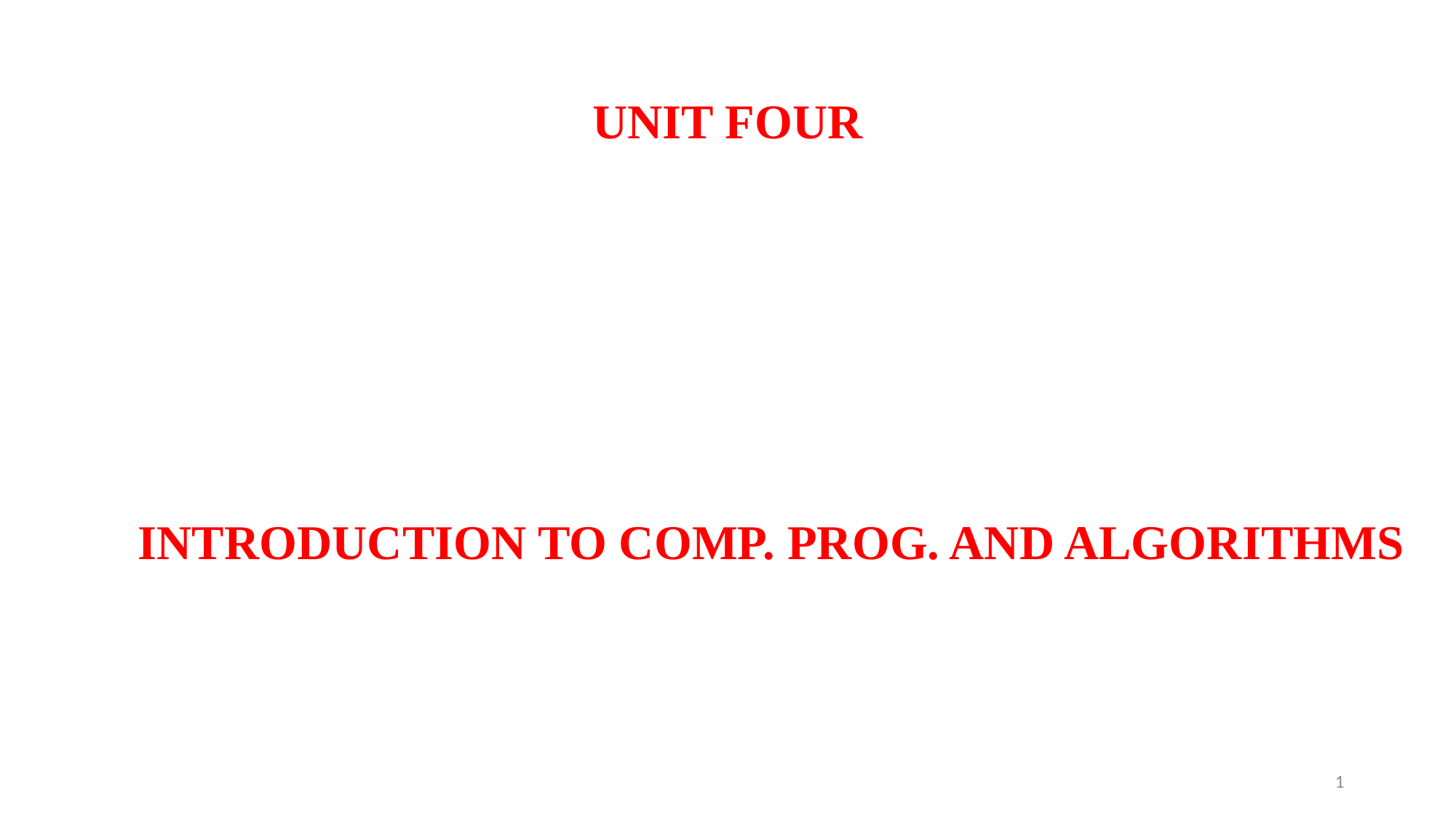

# UNIT FOUR

INTRODUCTION TO COMP. PROG. AND ALGORITHMS

1